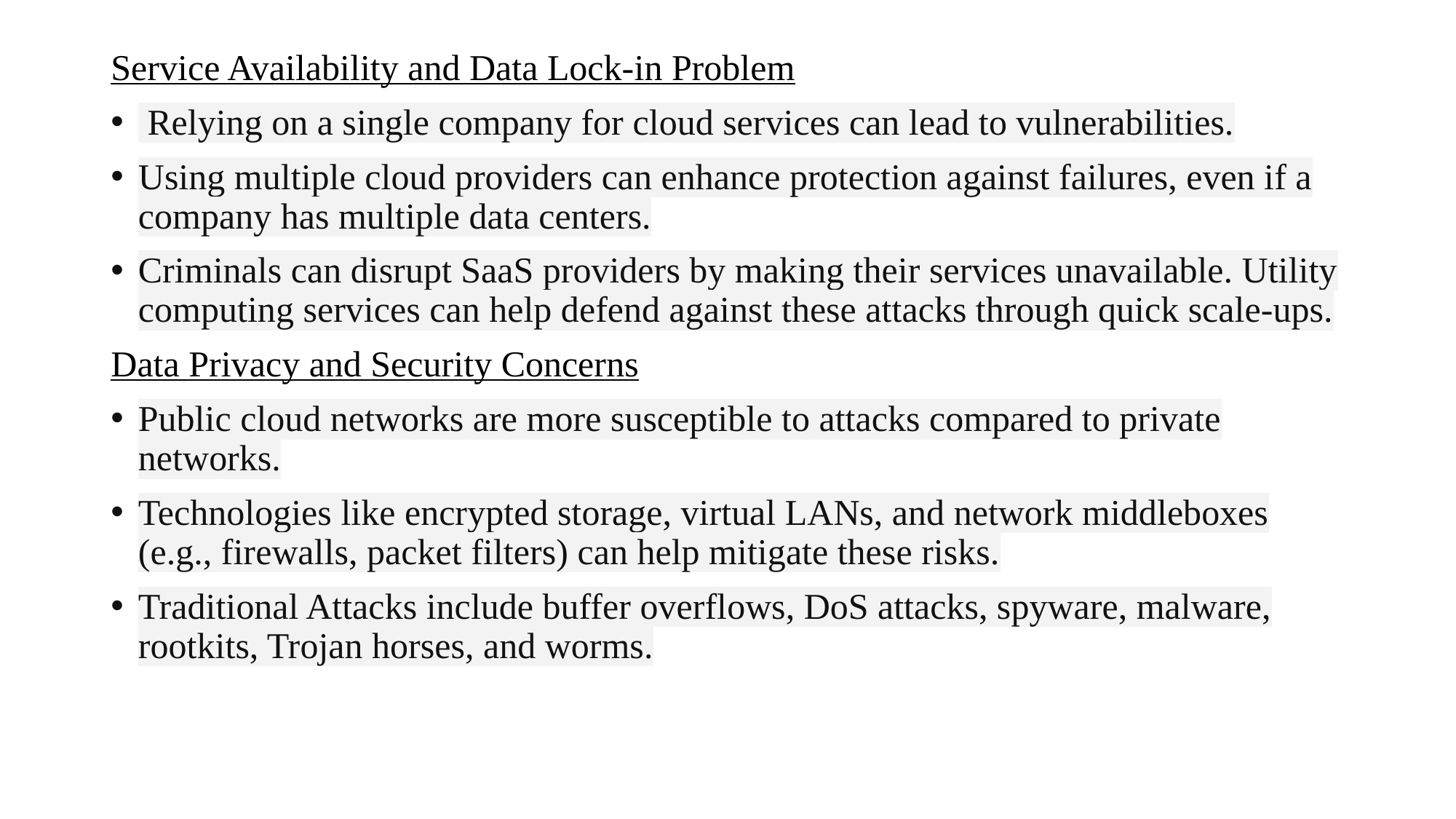

#
Service Availability and Data Lock-in Problem
 Relying on a single company for cloud services can lead to vulnerabilities.
Using multiple cloud providers can enhance protection against failures, even if a company has multiple data centers.
Criminals can disrupt SaaS providers by making their services unavailable. Utility computing services can help defend against these attacks through quick scale-ups.
Data Privacy and Security Concerns
Public cloud networks are more susceptible to attacks compared to private networks.
Technologies like encrypted storage, virtual LANs, and network middleboxes (e.g., firewalls, packet filters) can help mitigate these risks.
Traditional Attacks include buffer overflows, DoS attacks, spyware, malware, rootkits, Trojan horses, and worms.